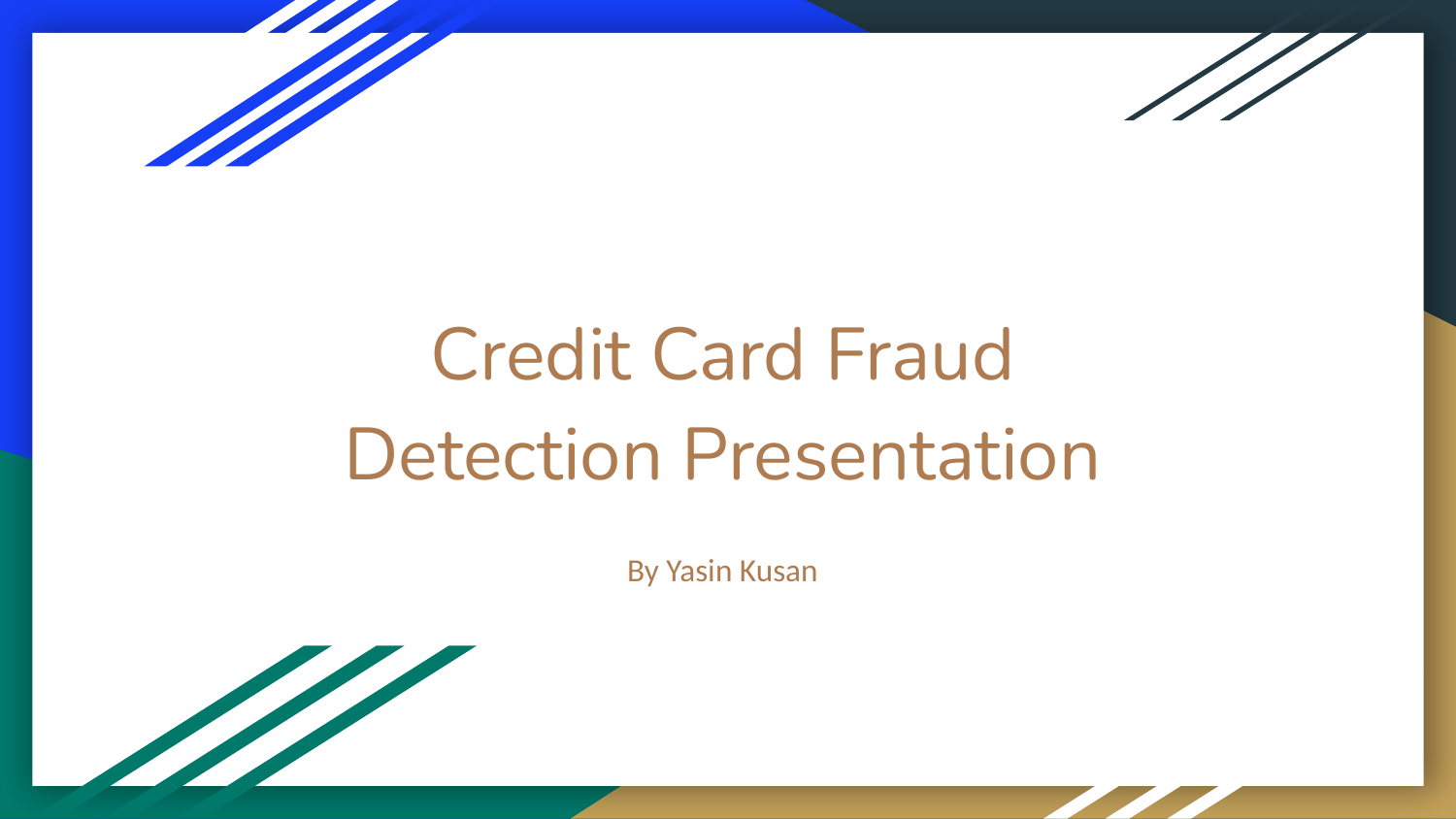

# Credit Card Fraud Detection Presentation
By Yasin Kusan